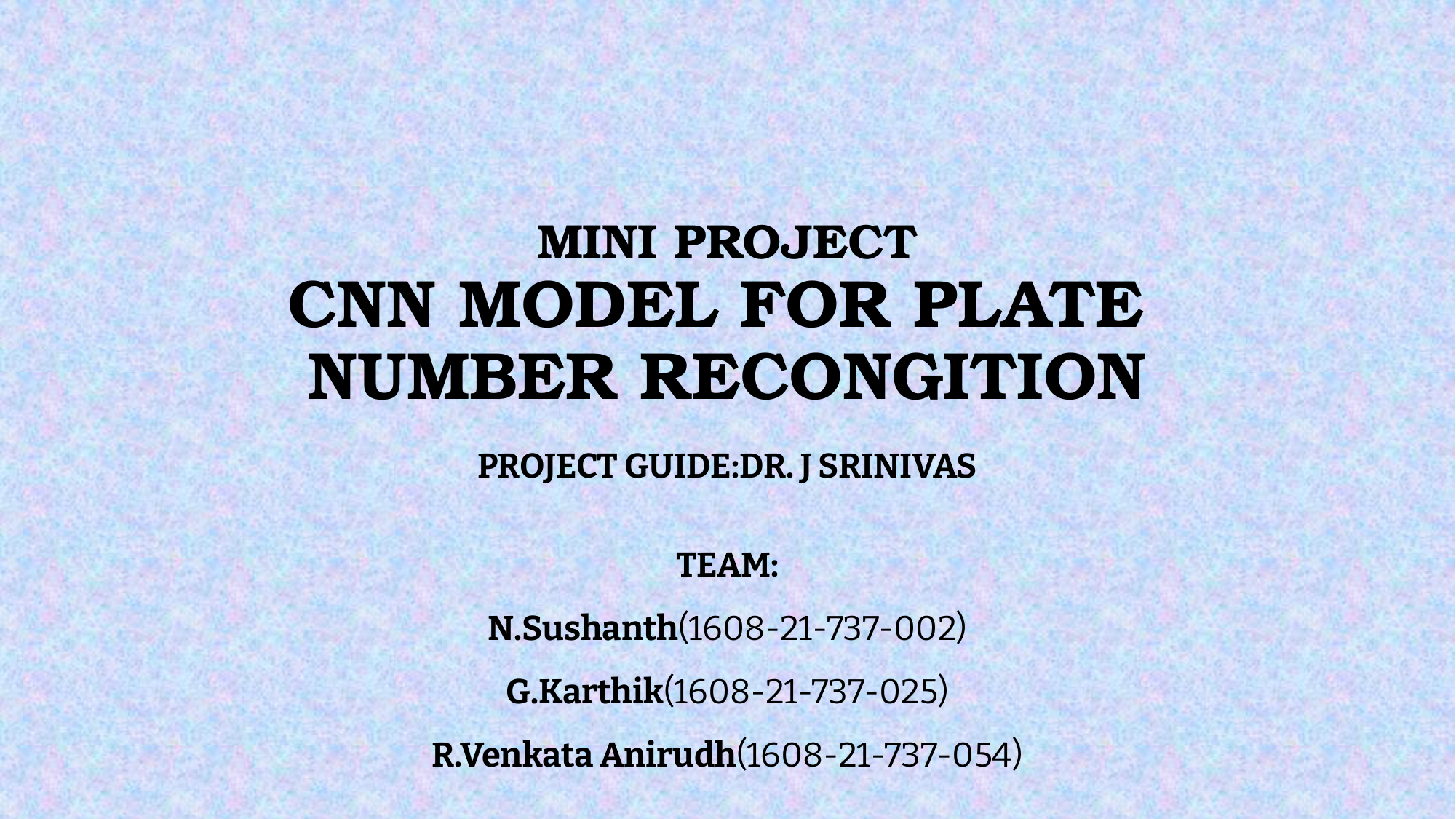

# Mini Project CNN MODEL FOR PLATE  NUMBER RECONGITION
PROJECT GUIDE:DR. J SRINIVAS
TEAM:
N.Sushanth(1608-21-737-002)
G.Karthik(1608-21-737-025)
R.Venkata Anirudh(1608-21-737-054)